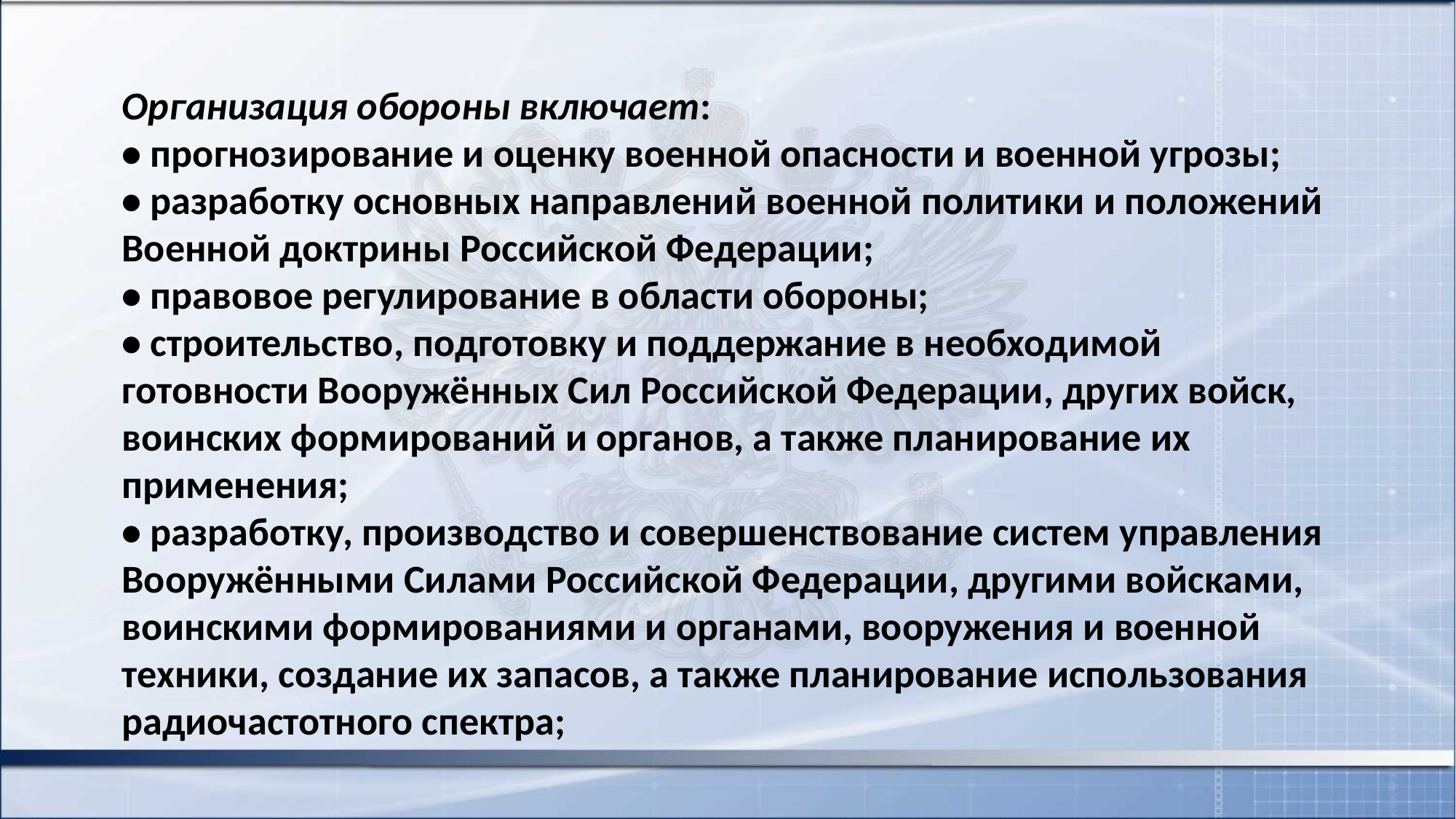

Организация обороны включает:
• прогнозирование и оценку военной опасности и военной угрозы;
• разработку основных направлений военной политики и положений Военной доктрины Российской Федерации;
• правовое регулирование в области обороны;
• строительство, подготовку и поддержание в необходимой готовности Вооружённых Сил Российской Федерации, других войск, воинских формирований и органов, а также планирование их применения;
• разработку, производство и совершенствование систем управления Вооружёнными Силами Российской Федерации, другими войсками, воинскими формированиями и органами, вооружения и военной техники, создание их запасов, а также планирование использования радиочастотного спектра;